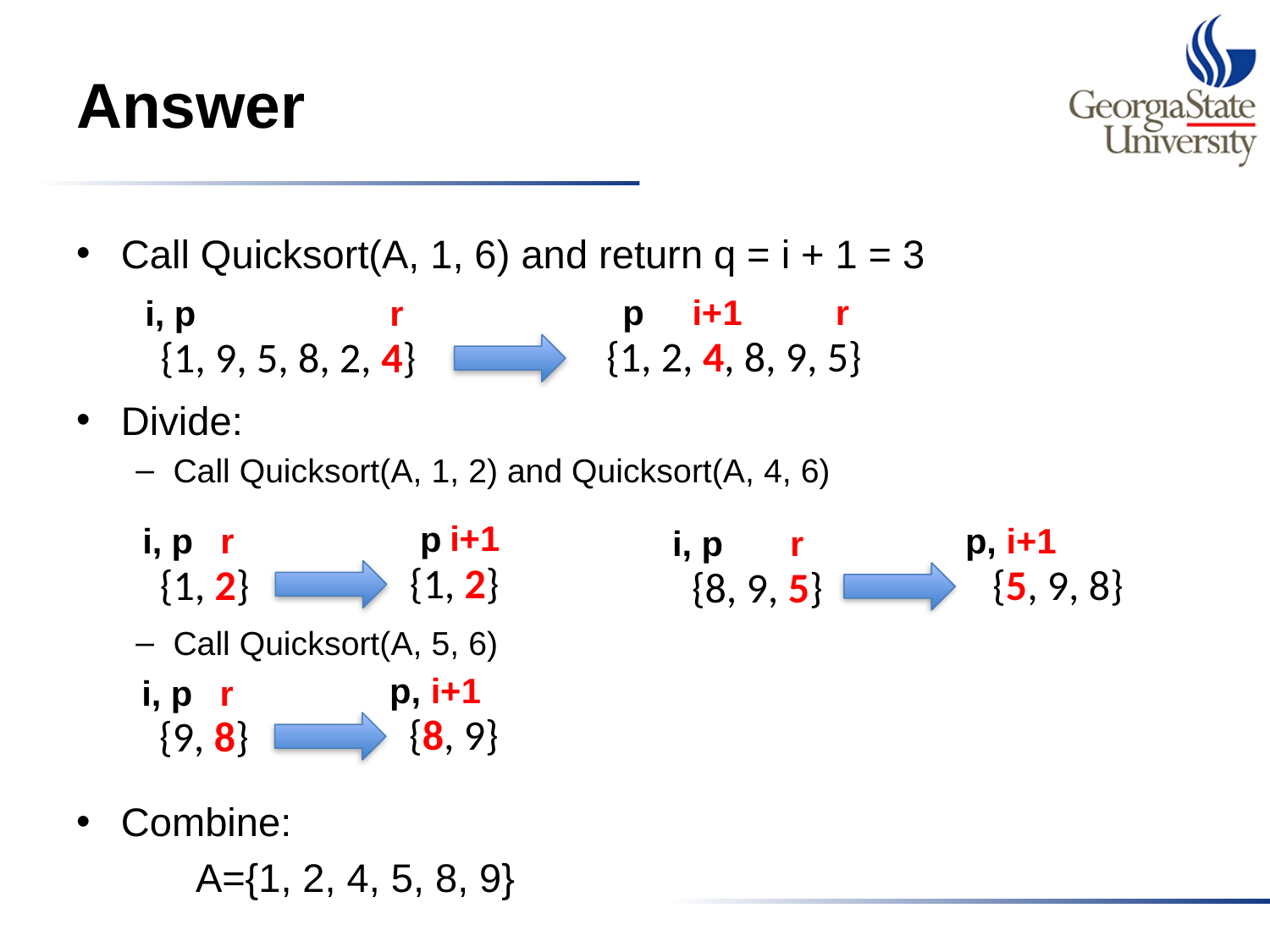

# Answer
Call Quicksort(A, 1, 6) and return q = i + 1 = 3

Divide:
Call Quicksort(A, 1, 2) and Quicksort(A, 4, 6)

Call Quicksort(A, 5, 6)

Combine:
	A={1, 2, 4, 5, 8, 9}
i+1
p
r
{1, 2, 4, 8, 9, 5}
i, p
r
{1, 9, 5, 8, 2, 4}

i+1
p
{1, 2}
i, p
r
{1, 2}
p, i+1
{5, 9, 8}
i, p
r
{8, 9, 5}

p, i+1
{8, 9}
i, p
r
{9, 8}